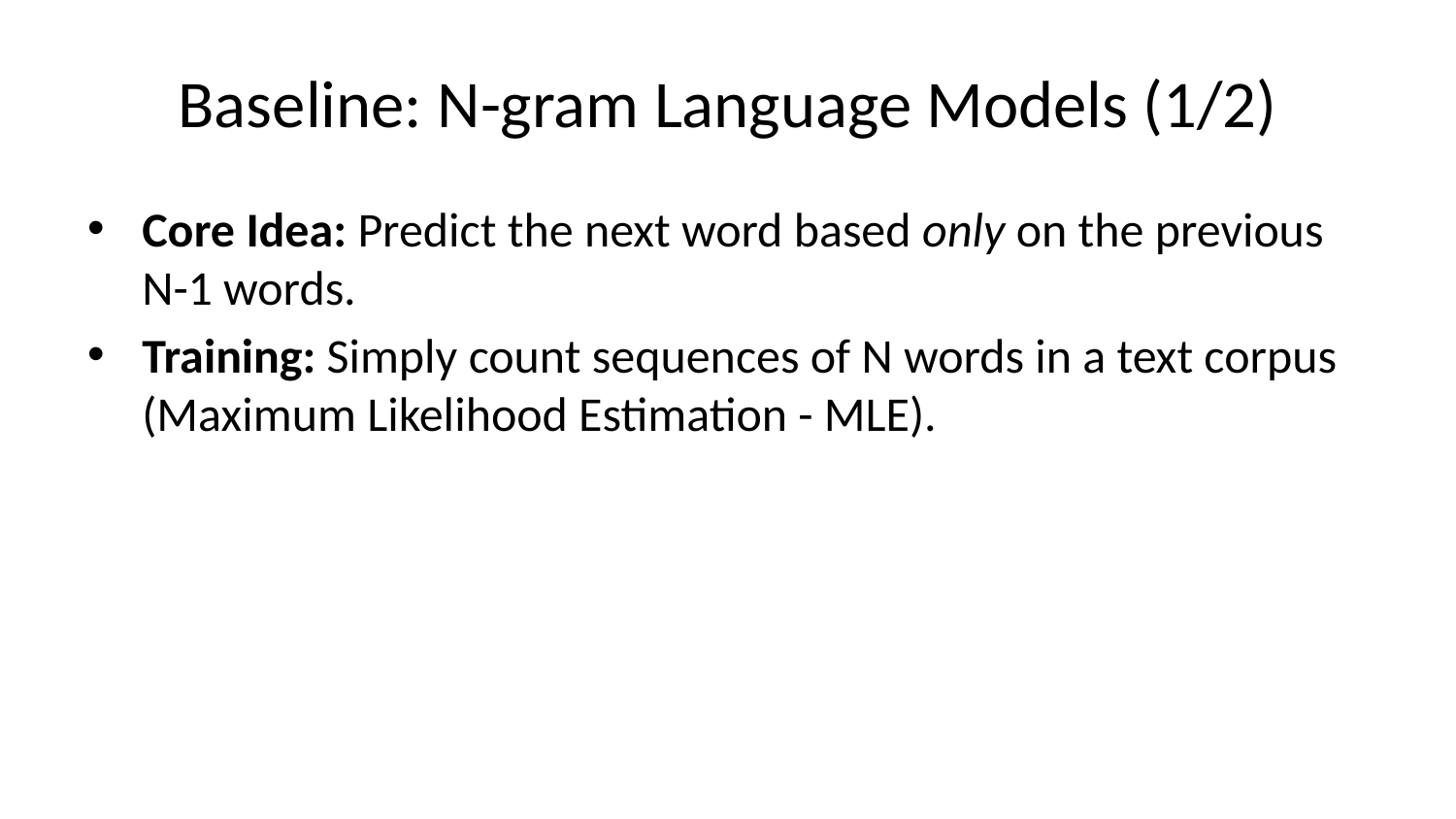

# Baseline: N-gram Language Models (1/2)
Core Idea: Predict the next word based only on the previous N-1 words.
Training: Simply count sequences of N words in a text corpus (Maximum Likelihood Estimation - MLE).